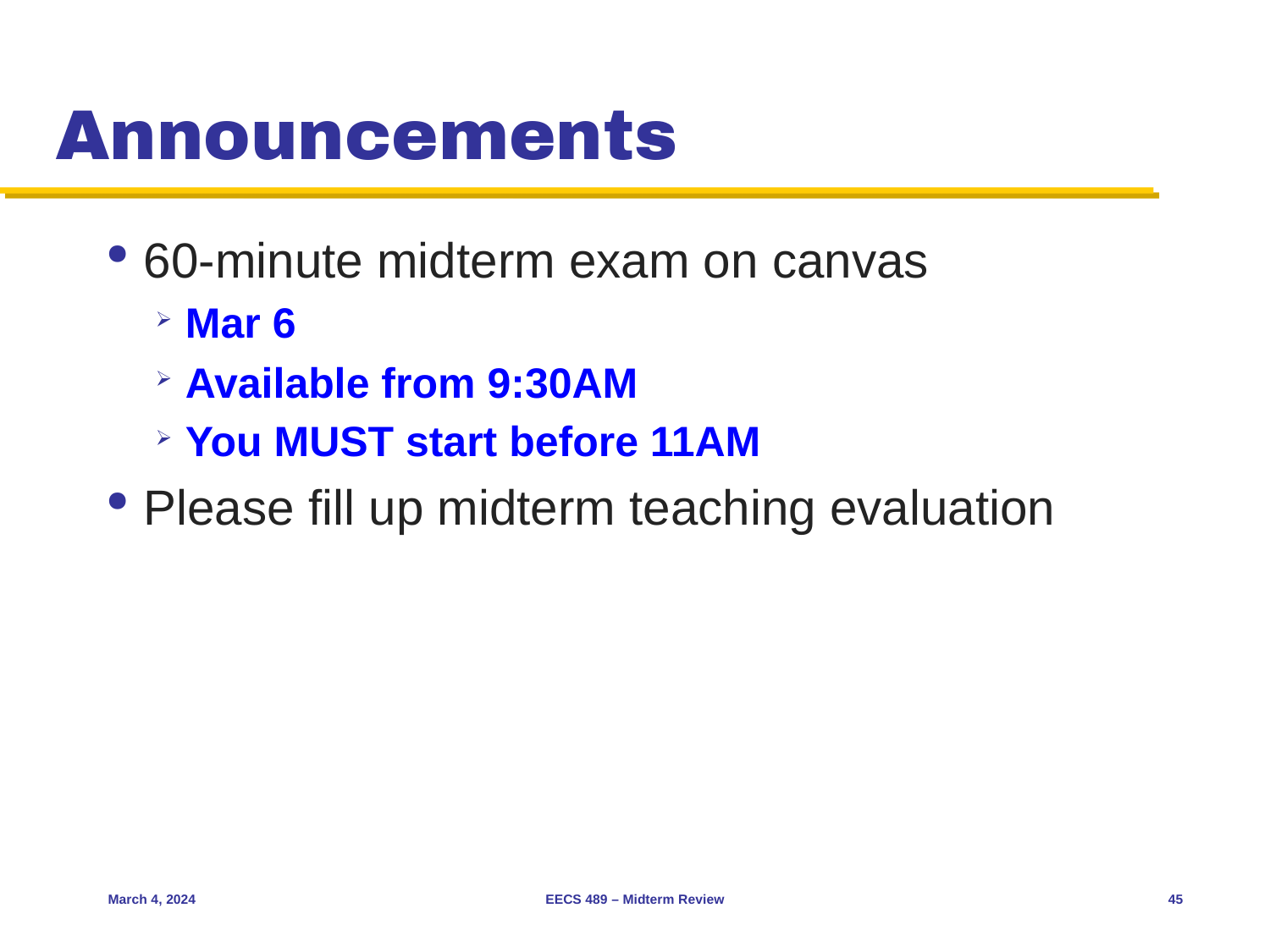

# Announcements
60-minute midterm exam on canvas
Mar 6
Available from 9:30AM
You MUST start before 11AM
Please fill up midterm teaching evaluation

March 4, 2024
EECS 489 – Midterm Review
45